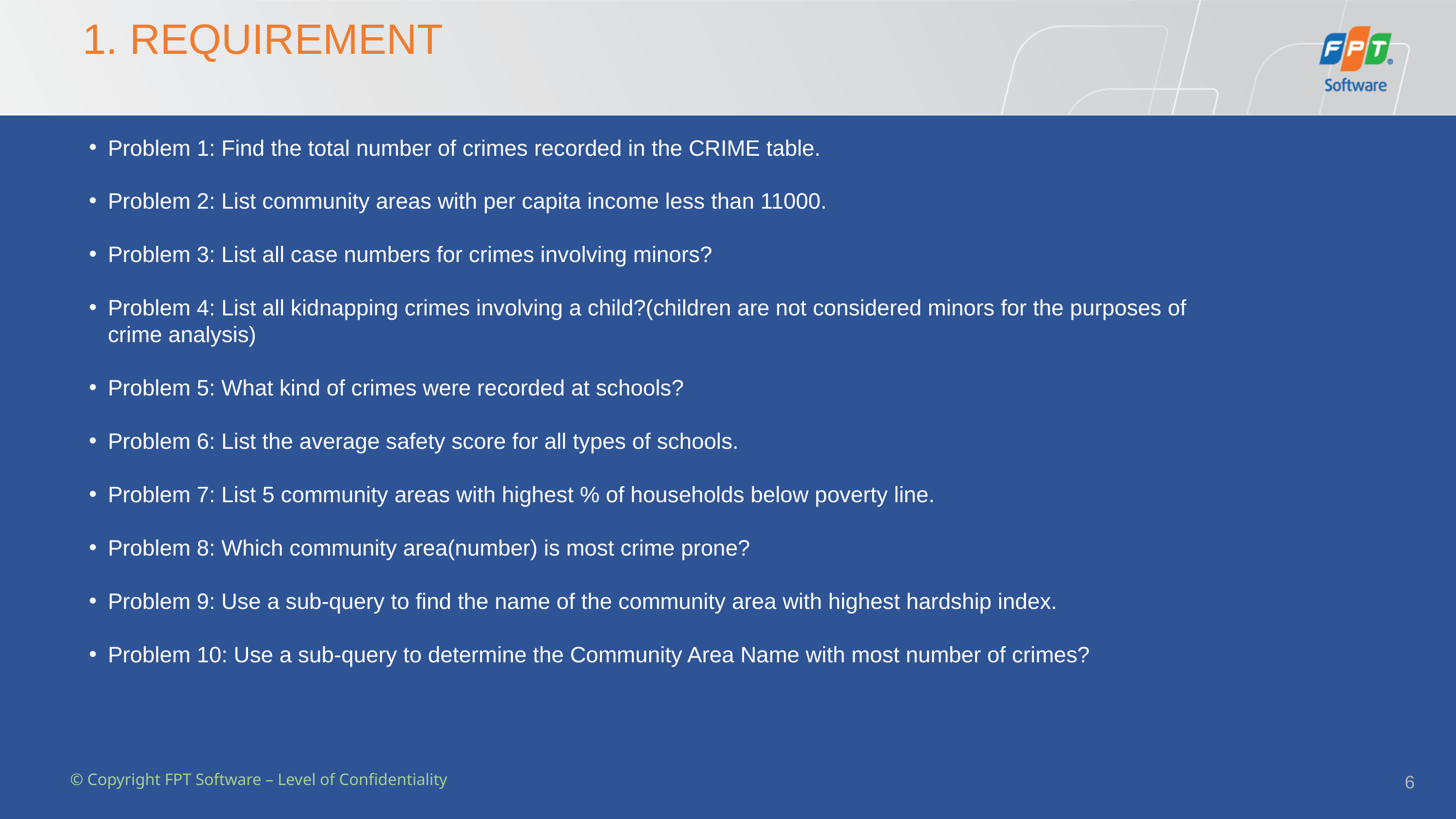

1. REQUIREMENT

Problem 1: Find the total number of crimes recorded in the CRIME table.

Problem 2: List community areas with per capita income less than 11000.

Problem 3: List all case numbers for crimes involving minors?

Problem 4: List all kidnapping crimes involving a child?(children are not considered minors for the purposes of crime analysis)

Problem 5: What kind of crimes were recorded at schools?

Problem 6: List the average safety score for all types of schools.

Problem 7: List 5 community areas with highest % of households below poverty line.

Problem 8: Which community area(number) is most crime prone?

Problem 9: Use a sub-query to find the name of the community area with highest hardship index.

Problem 10: Use a sub-query to determine the Community Area Name with most number of crimes?

© Copyright FPT Software – Level of Confidentiality
6